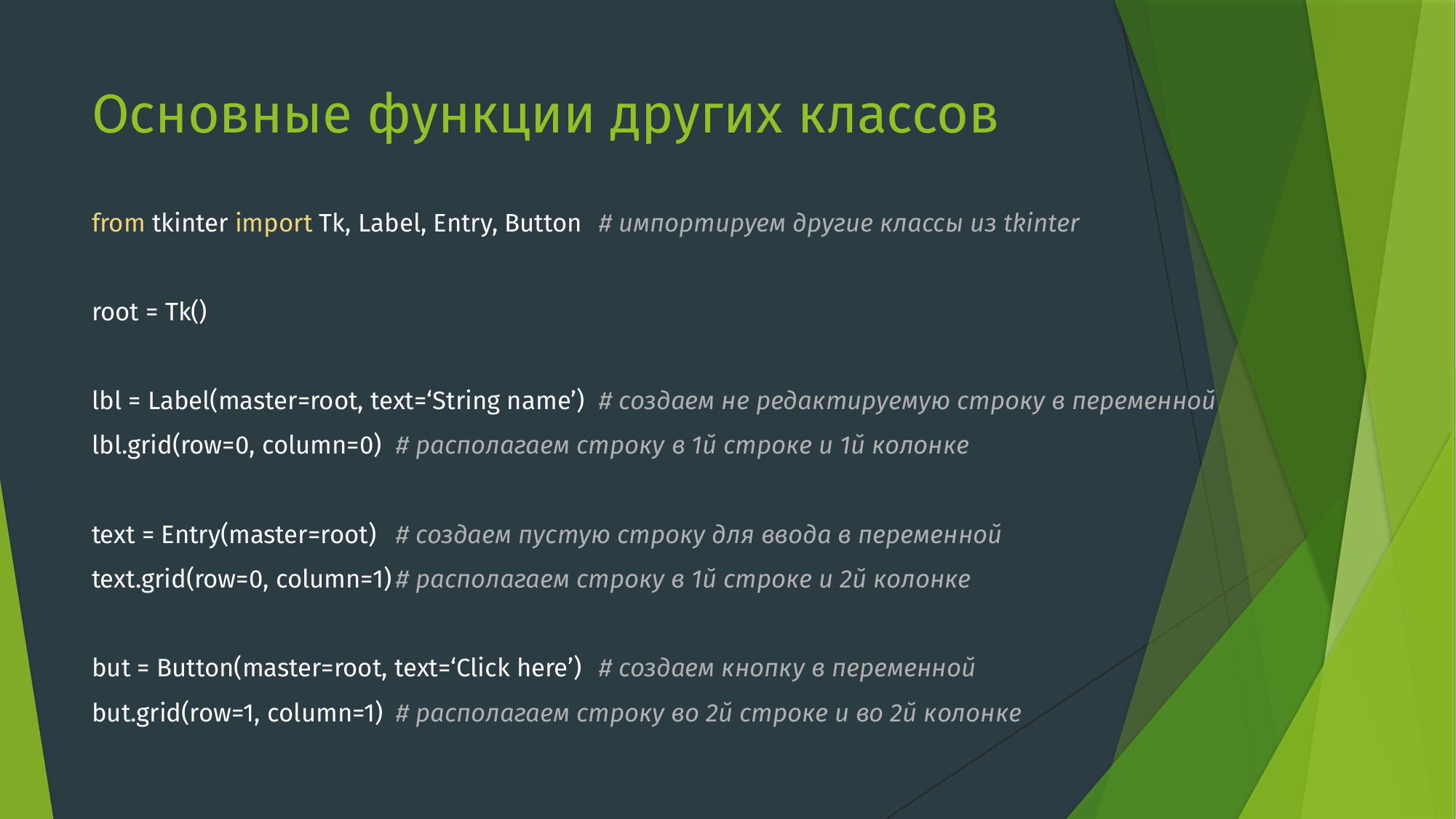

# Основные функции других классов
from tkinter import Tk, Label, Entry, Button	# импортируем другие классы из tkinter

root = Tk()

lbl = Label(master=root, text=‘String name’)	# создаем не редактируемую строку в переменной
lbl.grid(row=0, column=0)					# располагаем строку в 1й строке и 1й колонке

text = Entry(master=root)					# создаем пустую строку для ввода в переменной
text.grid(row=0, column=1)					# располагаем строку в 1й строке и 2й колонке

but = Button(master=root, text=‘Click here’)	# создаем кнопку в переменной
but.grid(row=1, column=1)					# располагаем строку во 2й строке и во 2й колонке